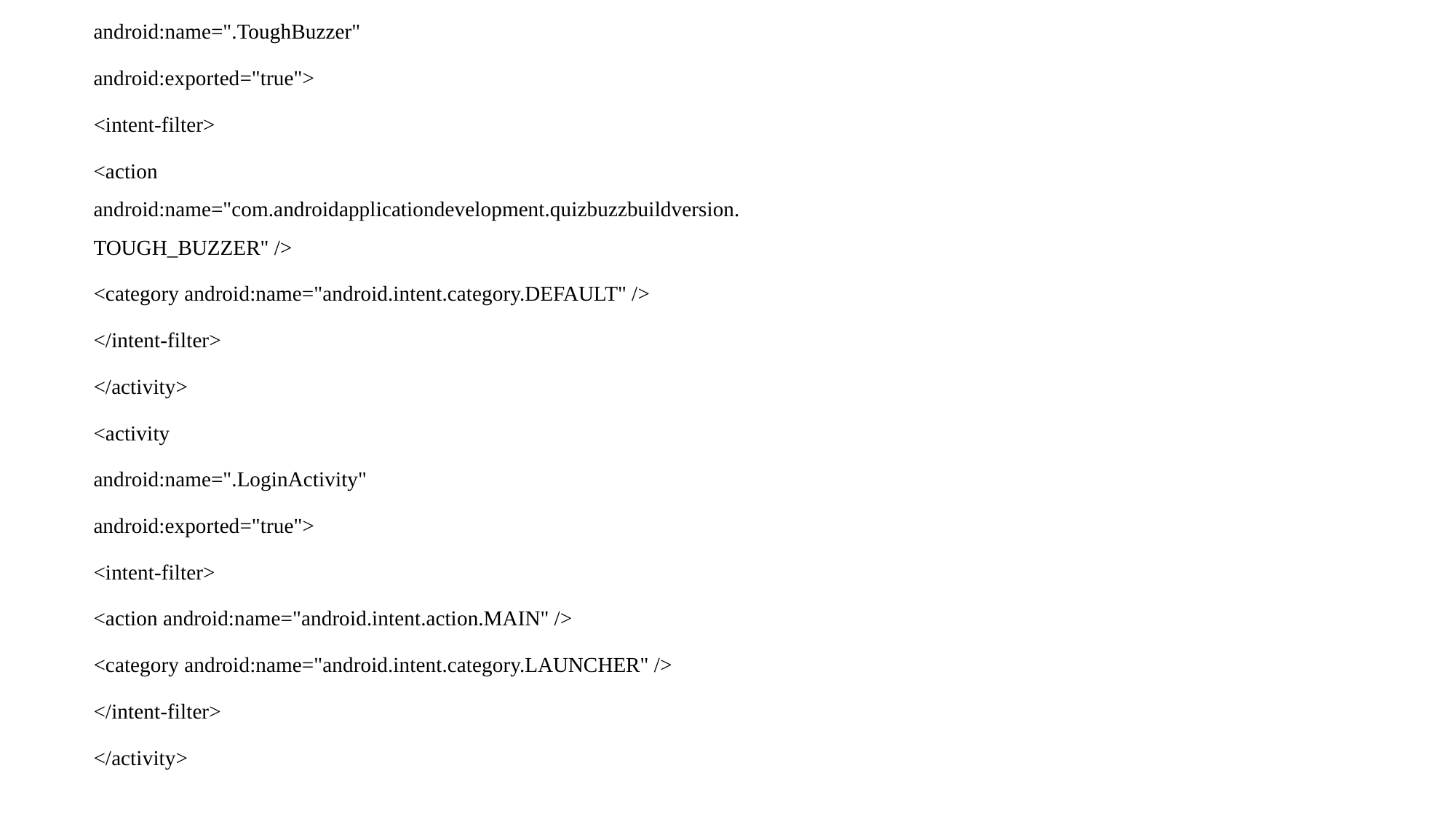

android:name=".ToughBuzzer"
android:exported="true">
<intent-filter>
<action android:name="com.androidapplicationdevelopment.quizbuzzbuildversion.TOUGH_BUZZER" />
<category android:name="android.intent.category.DEFAULT" />
</intent-filter>
</activity>
<activity
android:name=".LoginActivity"
android:exported="true">
<intent-filter>
<action android:name="android.intent.action.MAIN" />
<category android:name="android.intent.category.LAUNCHER" />
</intent-filter>
</activity>